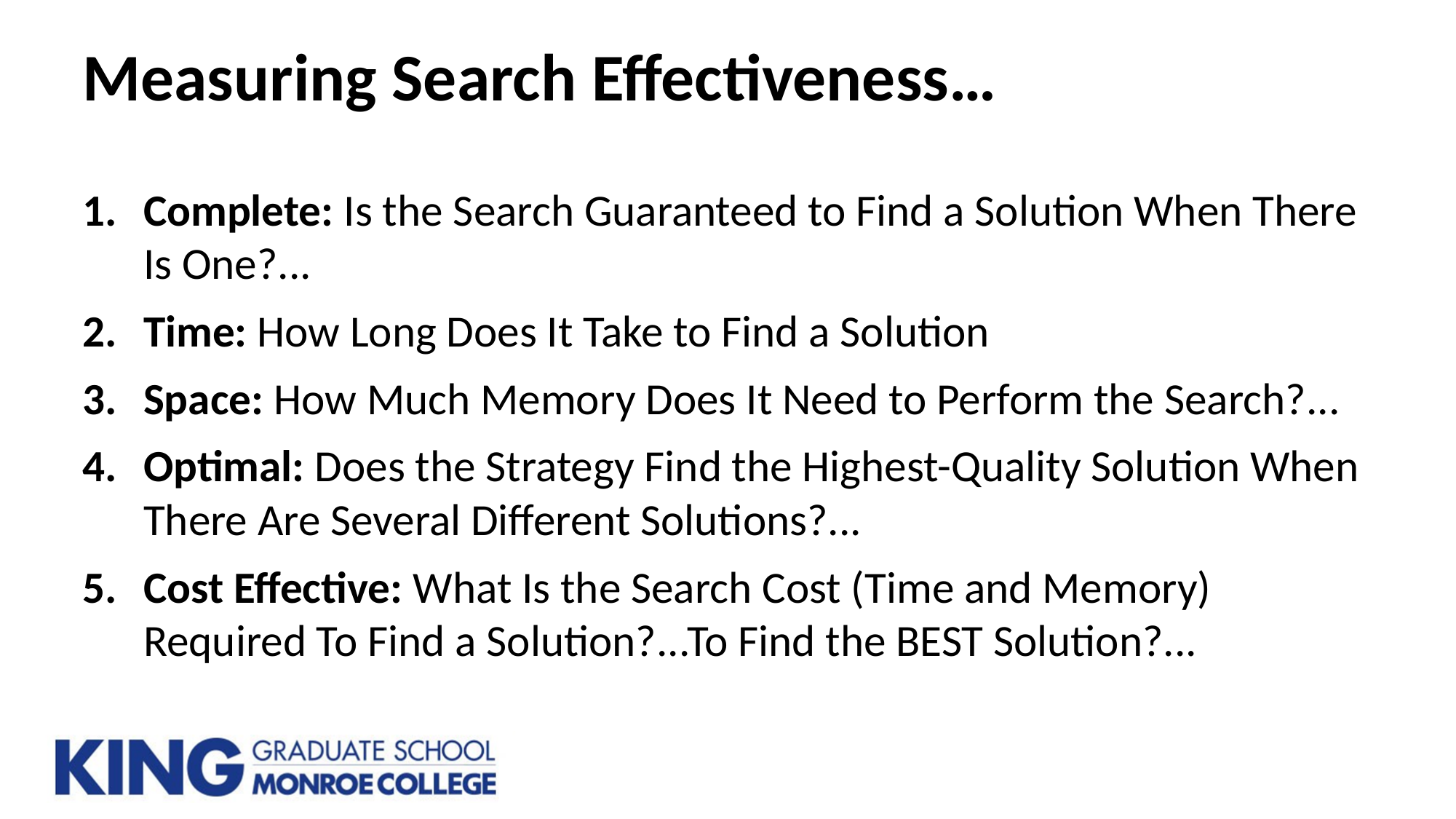

# Measuring Search Effectiveness…
Complete: Is the Search Guaranteed to Find a Solution When There Is One?...
Time: How Long Does It Take to Find a Solution
Space: How Much Memory Does It Need to Perform the Search?...
Optimal: Does the Strategy Find the Highest-Quality Solution When There Are Several Different Solutions?...
Cost Effective: What Is the Search Cost (Time and Memory) Required To Find a Solution?...To Find the BEST Solution?...